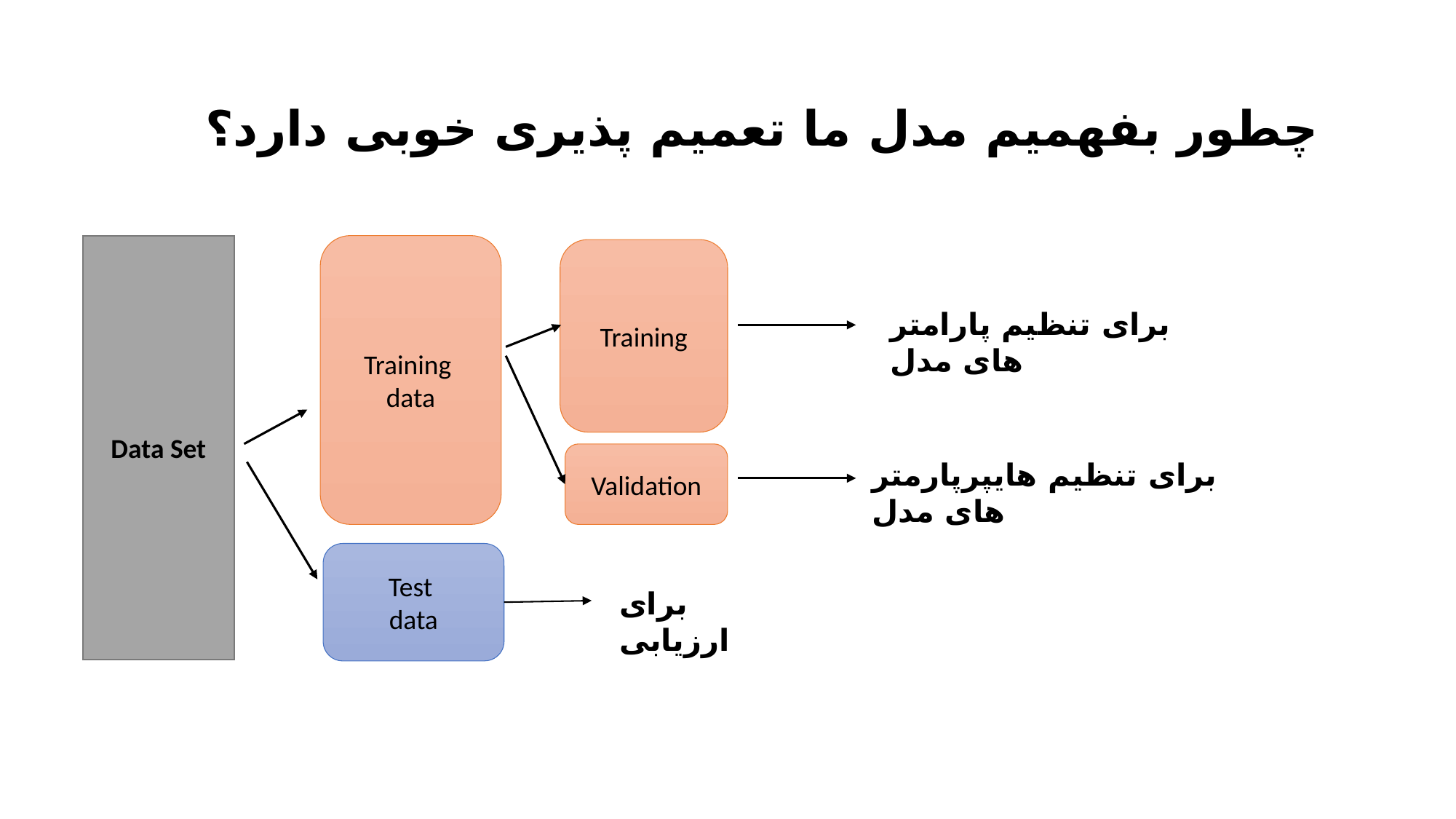

# چطور بفهمیم مدل ما تعمیم پذیری خوبی دارد؟

Data Set
Training
data
Training
برای تنظیم پارامتر های مدل
Validation
برای تنظیم هایپرپارمتر های مدل
Test
data
برای ارزیابی